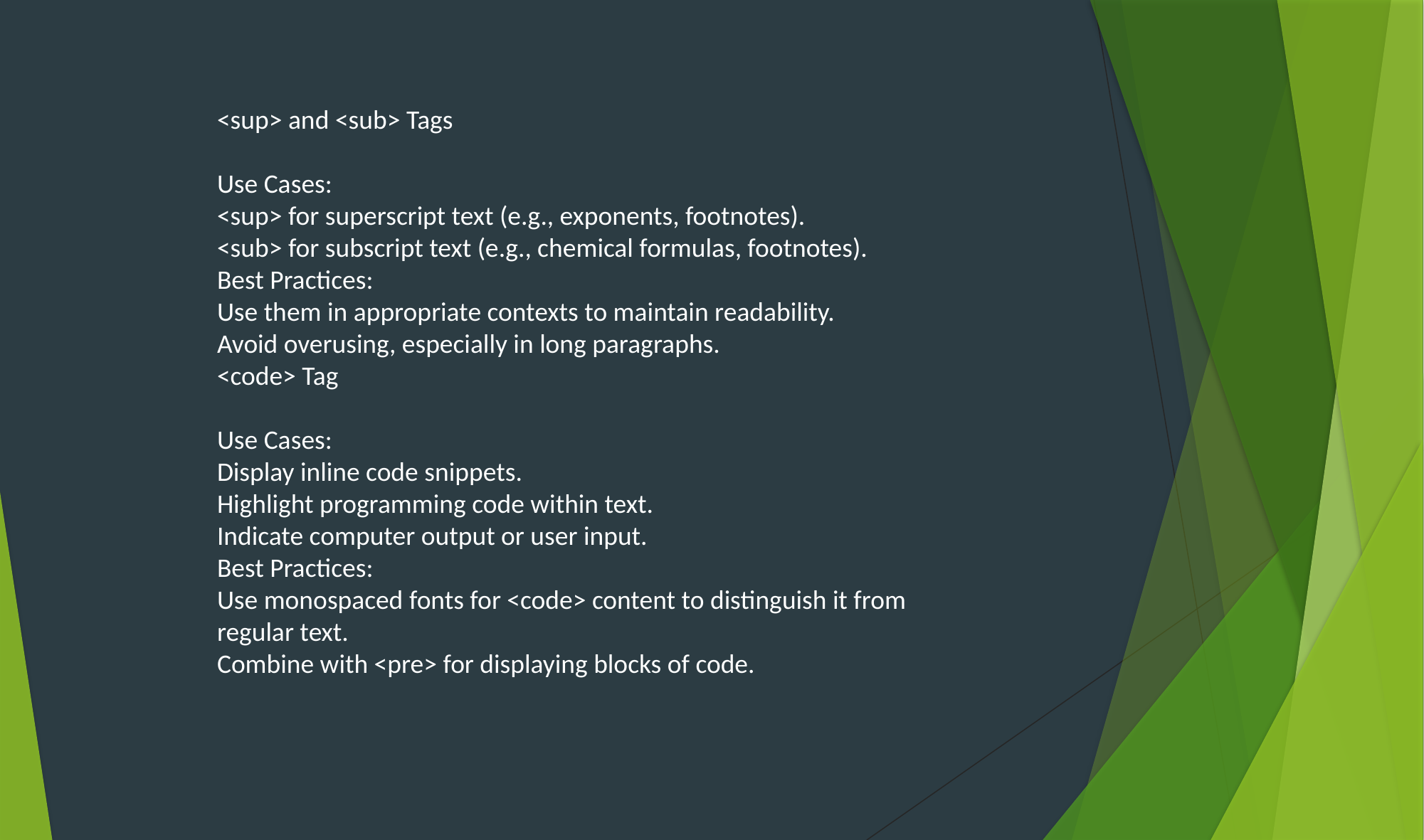

<sup> and <sub> Tags

Use Cases:
<sup> for superscript text (e.g., exponents, footnotes).
<sub> for subscript text (e.g., chemical formulas, footnotes).
Best Practices:
Use them in appropriate contexts to maintain readability.
Avoid overusing, especially in long paragraphs.
<code> Tag

Use Cases:
Display inline code snippets.
Highlight programming code within text.
Indicate computer output or user input.
Best Practices:
Use monospaced fonts for <code> content to distinguish it from regular text.
Combine with <pre> for displaying blocks of code.